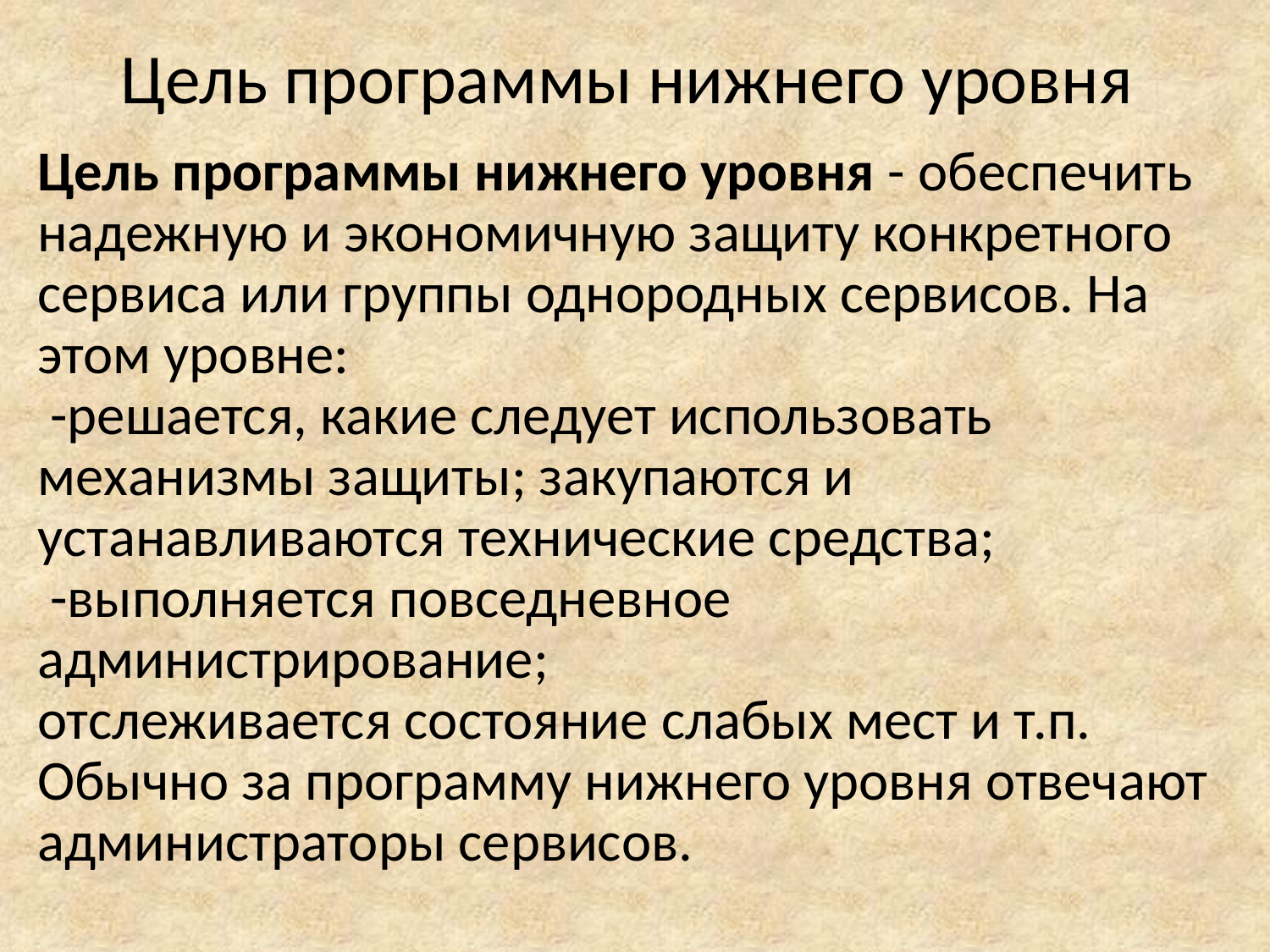

# Цель программы нижнего уровня
Цель программы нижнего уровня - обеспечить надежную и экономичную защиту конкретного сервиса или группы однородных сервисов. На этом уровне:
 -решается, какие следует использовать механизмы защиты; закупаются и устанавливаются технические средства;
 -выполняется повседневное администрирование;
отслеживается состояние слабых мест и т.п. 	Обычно за программу нижнего уровня отвечают администраторы сервисов.